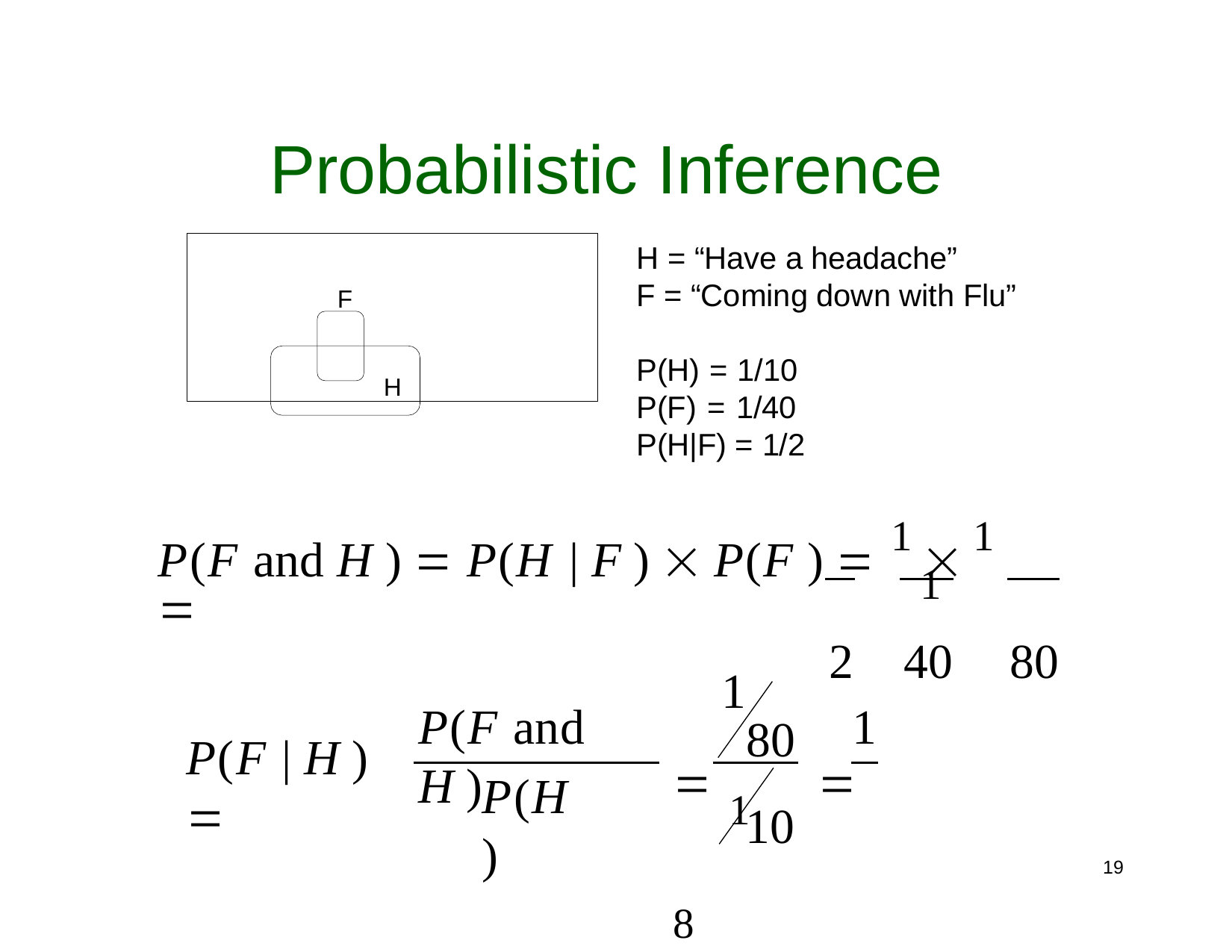

# Probabilistic Inference

F

H
H = “Have a headache”
F = “Coming down with Flu”

P(H) = 1/10  P(F) = 1/40  P(H|F) = 1/2
P(F and H ) = P(H | F ) × P(F ) = 1 ×	1	=	1
2	40	80

1
80

P(F and H )
1
P(F | H ) =
=	1	= 8
P(H )

10
19